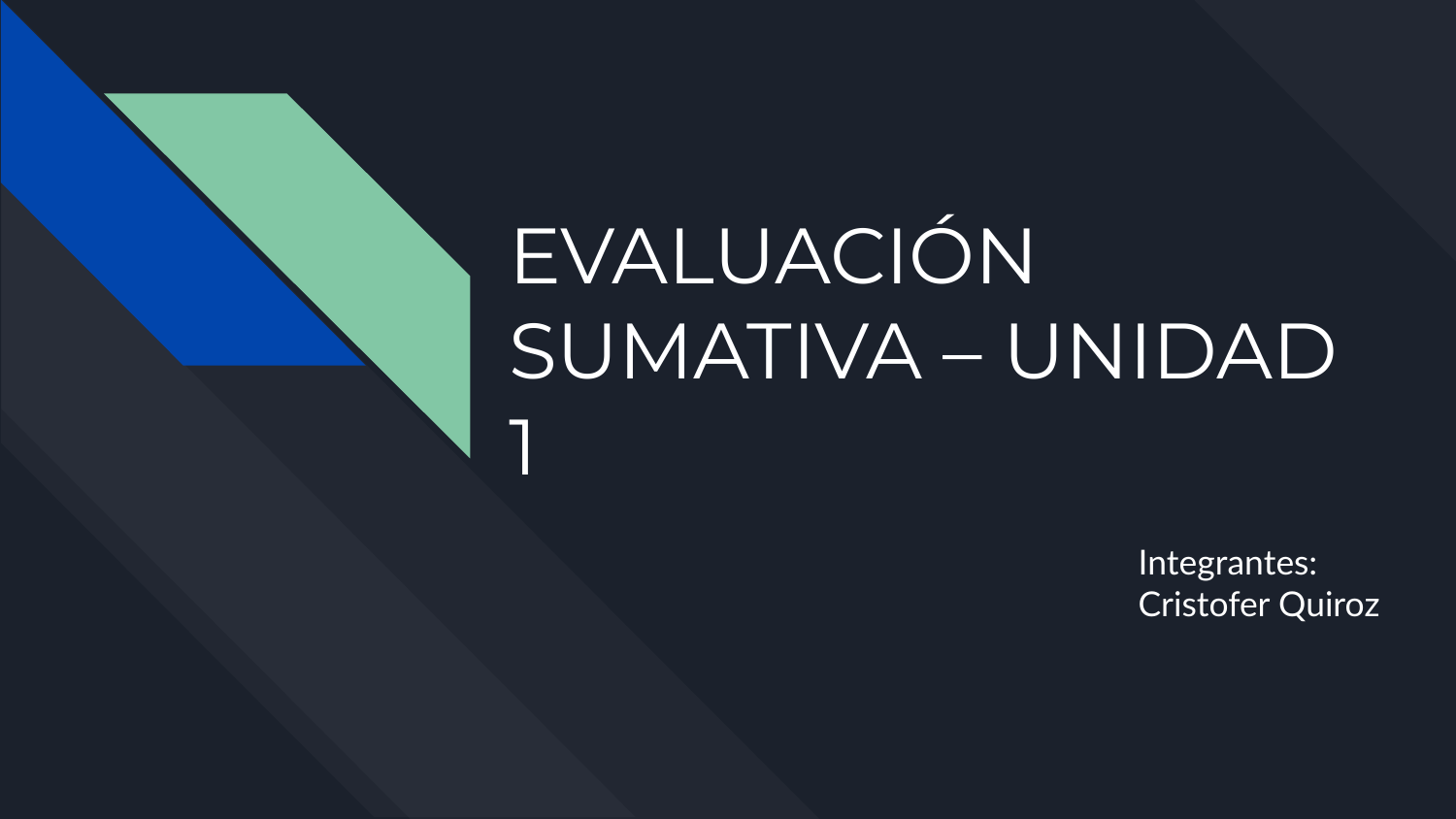

# EVALUACIÓN SUMATIVA – UNIDAD 1
Integrantes:
Cristofer Quiroz